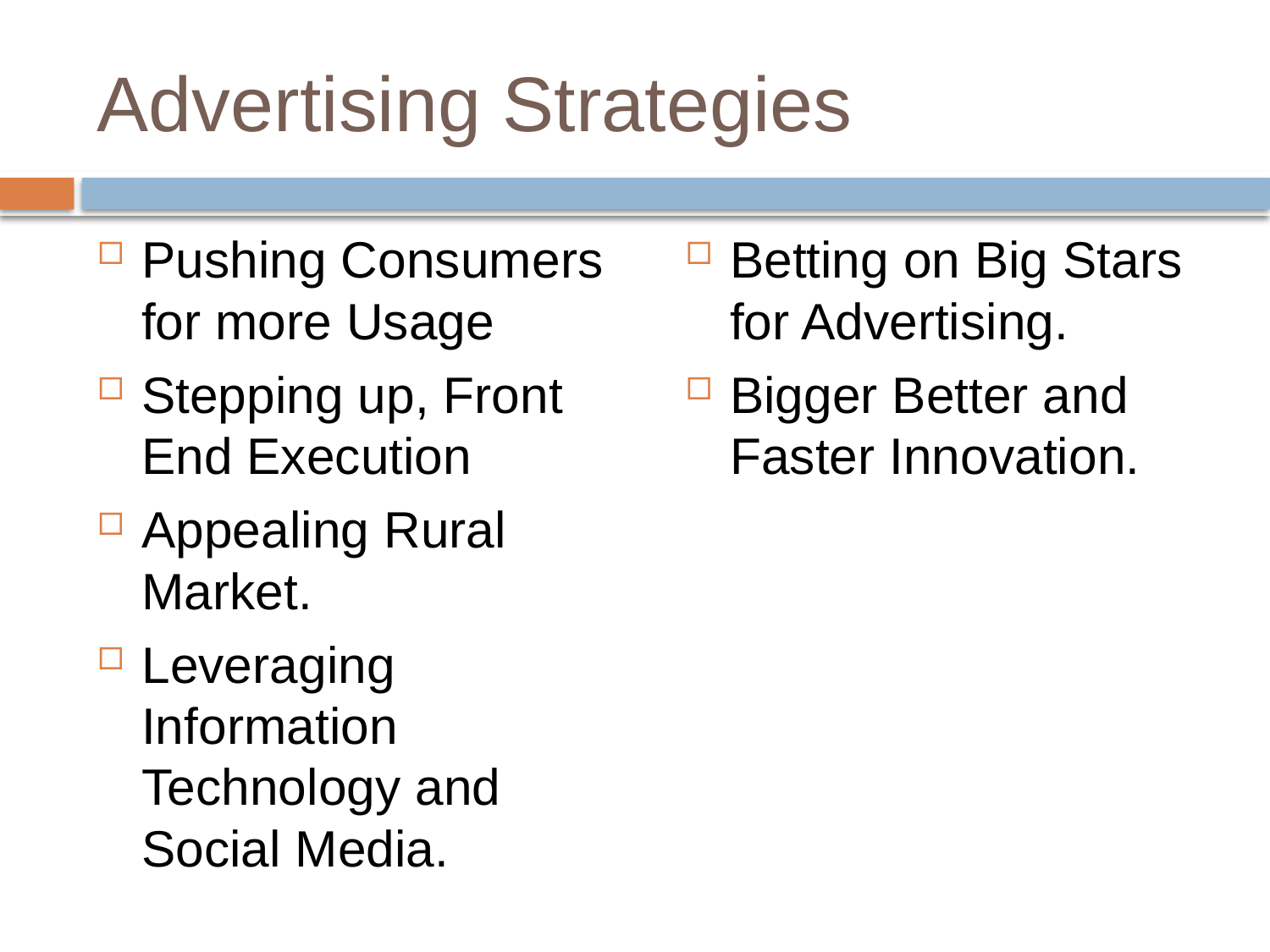

# Advertising Strategies
Pushing Consumers for more Usage
Stepping up, Front End Execution
Appealing Rural Market.
Leveraging Information Technology and Social Media.

Betting on Big Stars for Advertising.
Bigger Better and Faster Innovation.